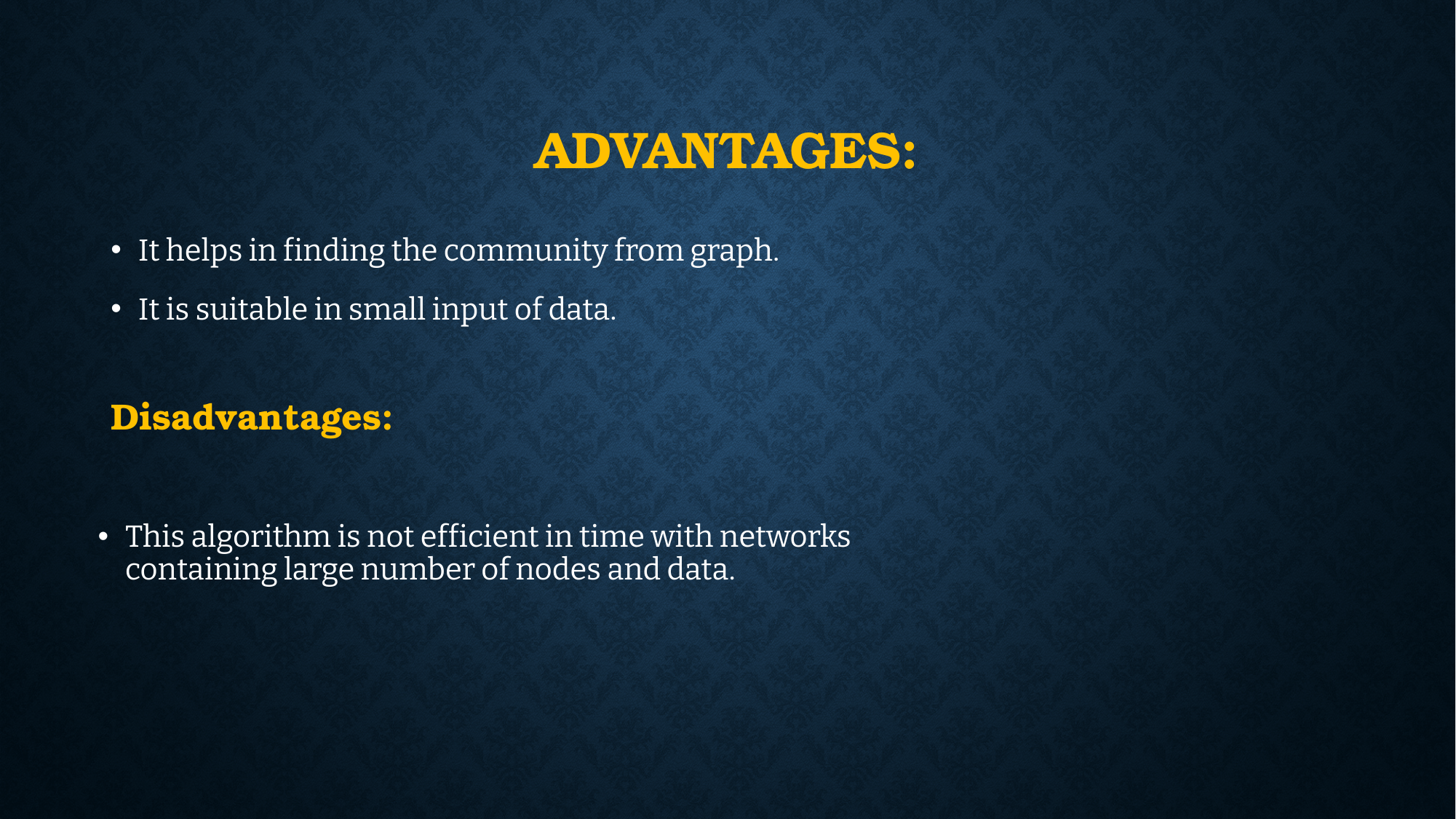

# Advantages:
It helps in finding the community from graph.
It is suitable in small input of data.

Disadvantages:

This algorithm is not efficient in time with networks containing large number of nodes and data.